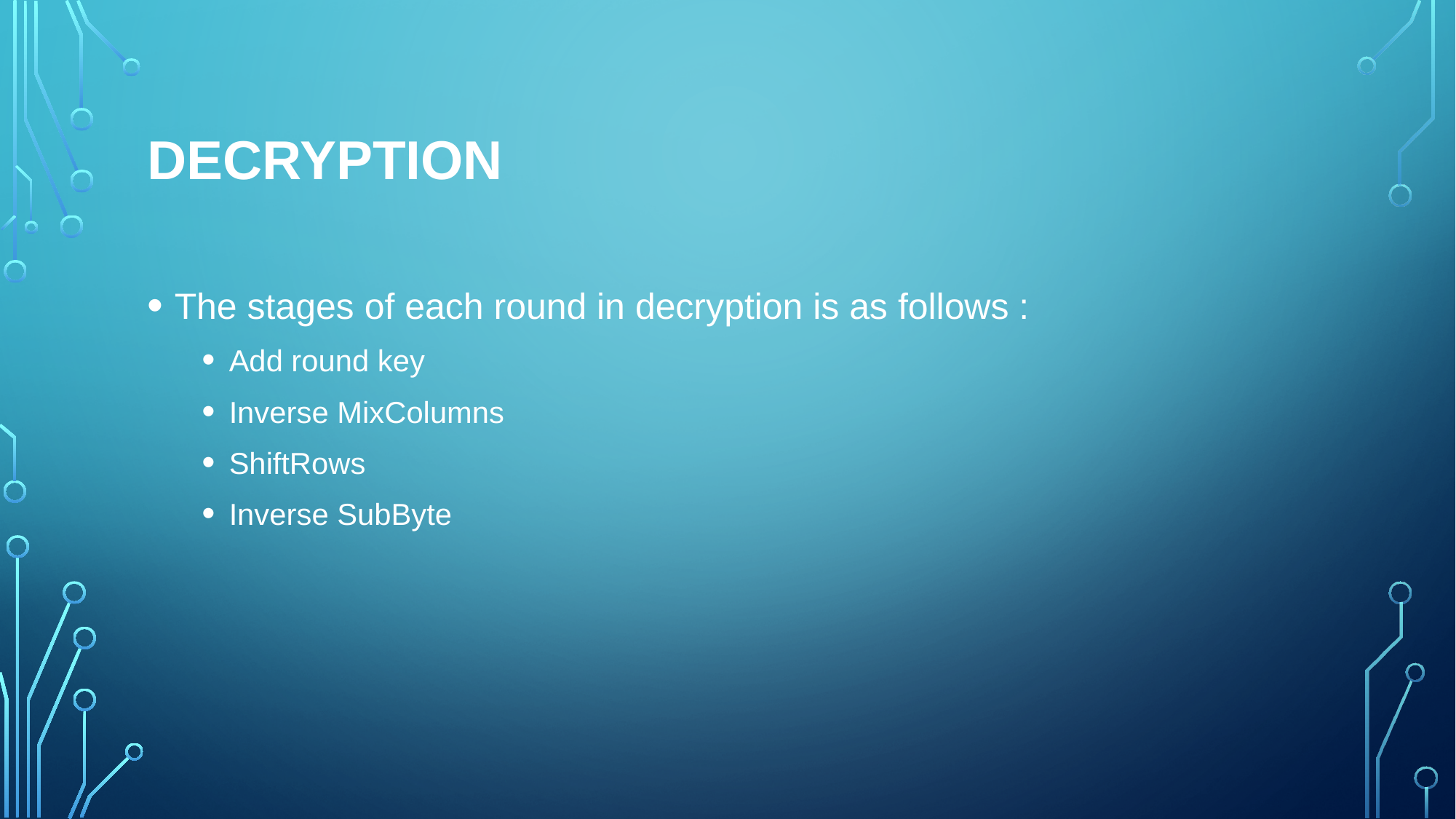

# Decryption
The stages of each round in decryption is as follows :
Add round key
Inverse MixColumns
ShiftRows
Inverse SubByte